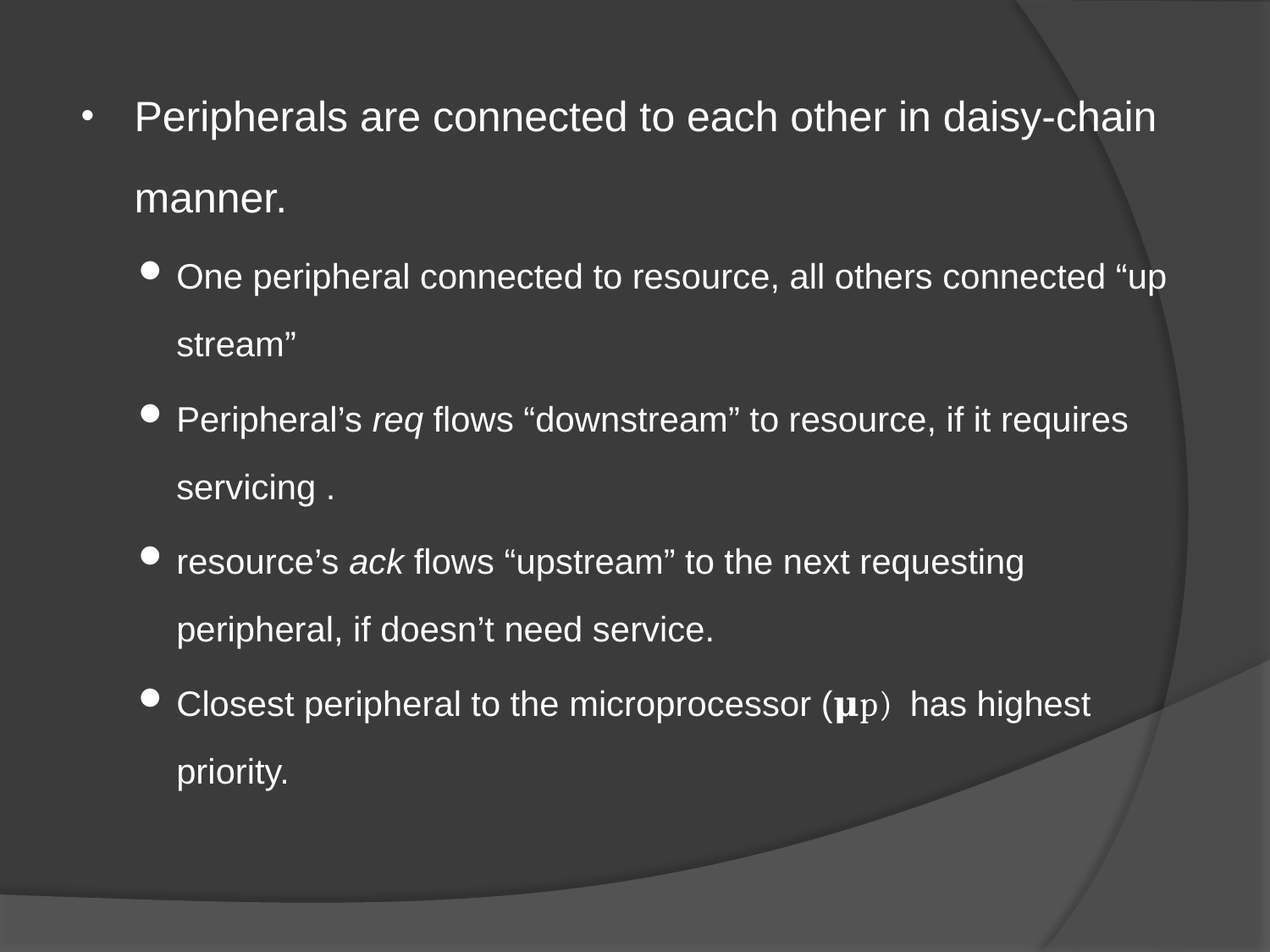

Peripherals are connected to each other in daisy-chain manner.
One peripheral connected to resource, all others connected “up stream”
Peripheral’s req flows “downstream” to resource, if it requires servicing .
resource’s ack flows “upstream” to the next requesting peripheral, if doesn’t need service.
Closest peripheral to the microprocessor (𝛍p)  has highest priority.